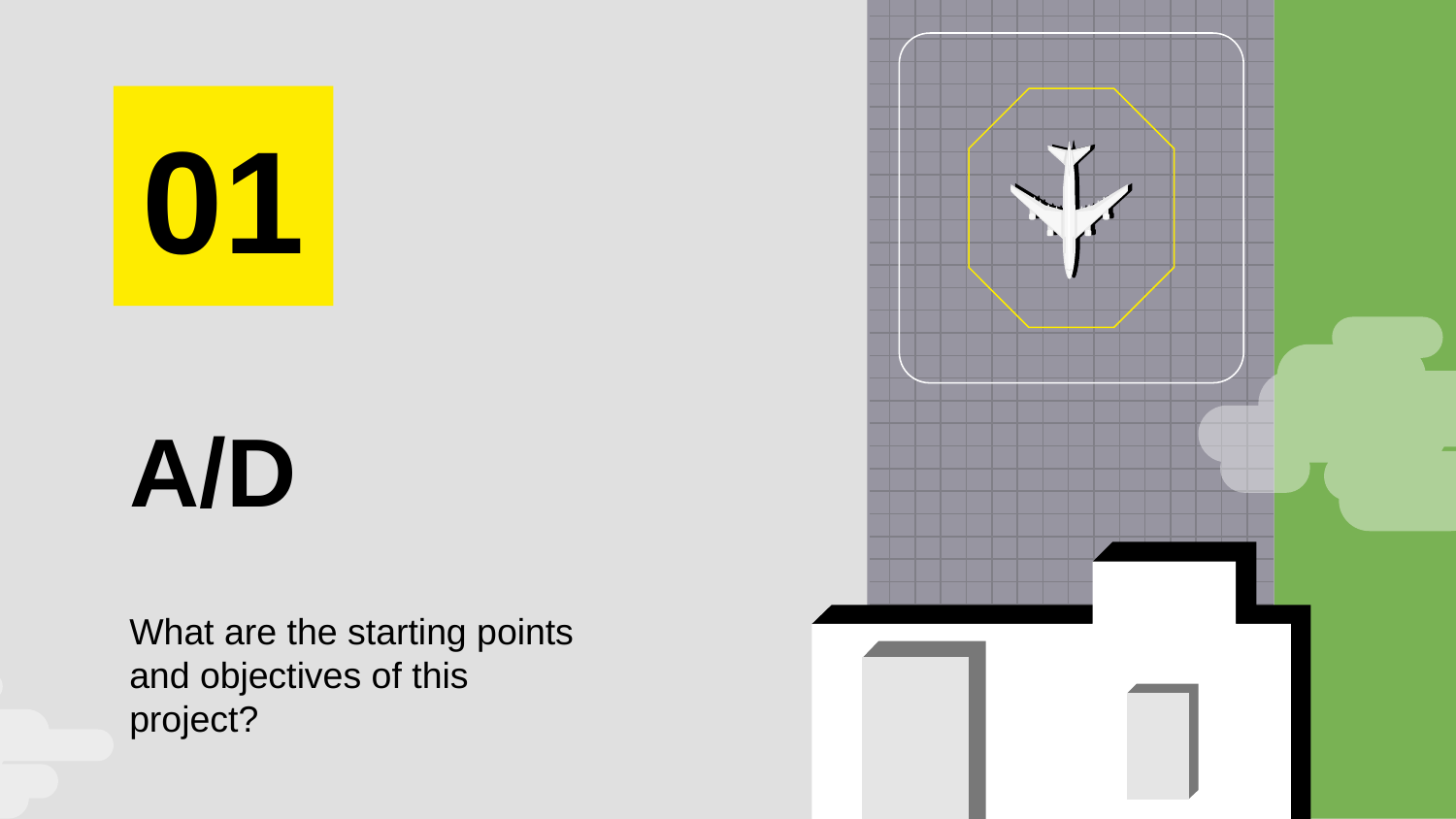

01

# A/D

What are the starting points and objectives of this project?